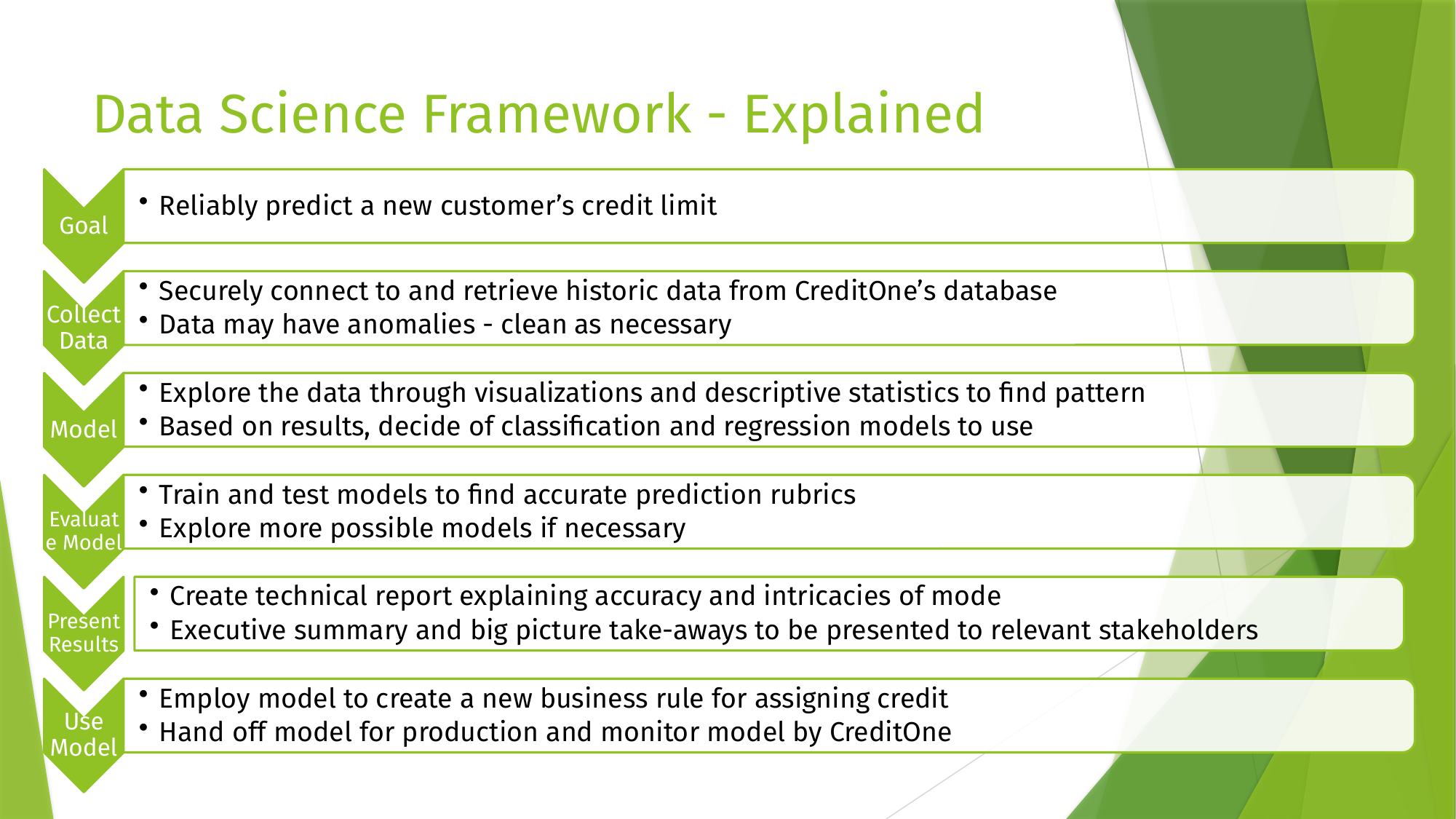

# Data Science Framework - Explained
Goal
Reliably predict a new customer’s credit limit
Collect Data
Securely connect to and retrieve historic data from CreditOne’s database
Data may have anomalies - clean as necessary
Model
Explore the data through visualizations and descriptive statistics to find pattern
Based on results, decide of classification and regression models to use
Evaluate Model
Train and test models to find accurate prediction rubrics
Explore more possible models if necessary
Present Results
Create technical report explaining accuracy and intricacies of mode
Executive summary and big picture take-aways to be presented to relevant stakeholders
Use Model
Employ model to create a new business rule for assigning credit
Hand off model for production and monitor model by CreditOne